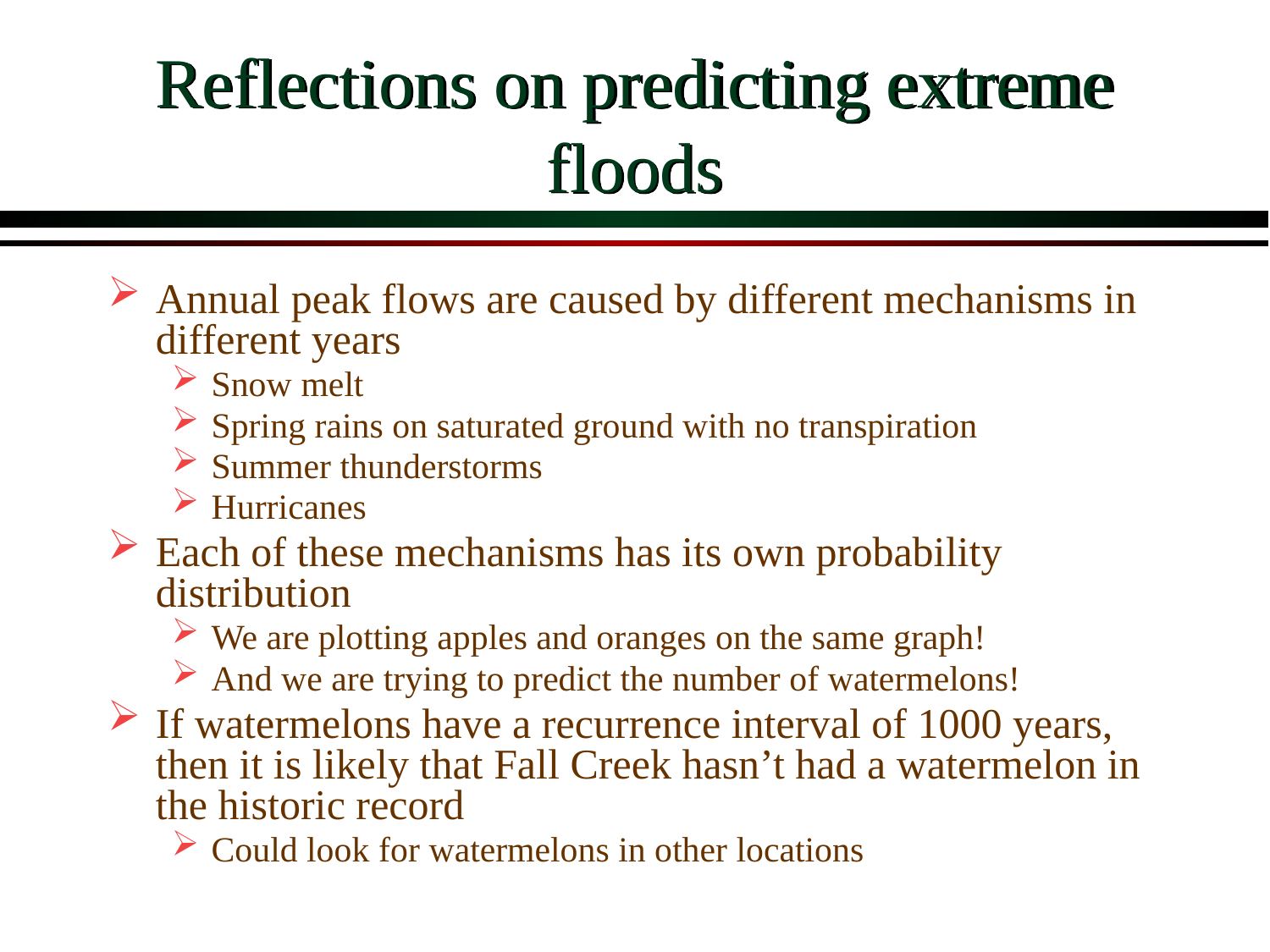

# Reflections on predicting extreme floods
Annual peak flows are caused by different mechanisms in different years
Snow melt
Spring rains on saturated ground with no transpiration
Summer thunderstorms
Hurricanes
Each of these mechanisms has its own probability distribution
We are plotting apples and oranges on the same graph!
And we are trying to predict the number of watermelons!
If watermelons have a recurrence interval of 1000 years, then it is likely that Fall Creek hasn’t had a watermelon in the historic record
Could look for watermelons in other locations